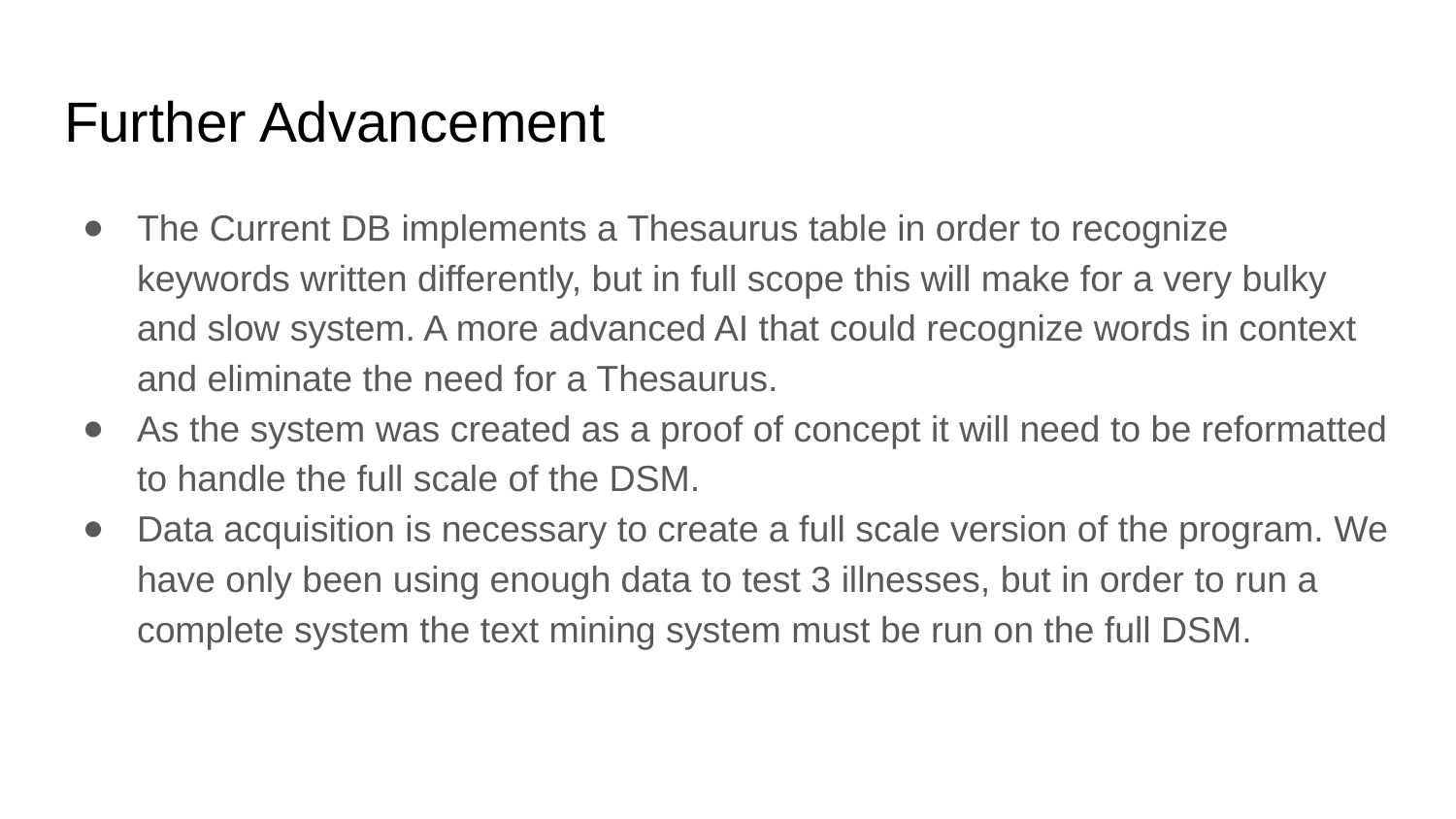

# Further Advancement
The Current DB implements a Thesaurus table in order to recognize keywords written differently, but in full scope this will make for a very bulky and slow system. A more advanced AI that could recognize words in context and eliminate the need for a Thesaurus.
As the system was created as a proof of concept it will need to be reformatted to handle the full scale of the DSM.
Data acquisition is necessary to create a full scale version of the program. We have only been using enough data to test 3 illnesses, but in order to run a complete system the text mining system must be run on the full DSM.